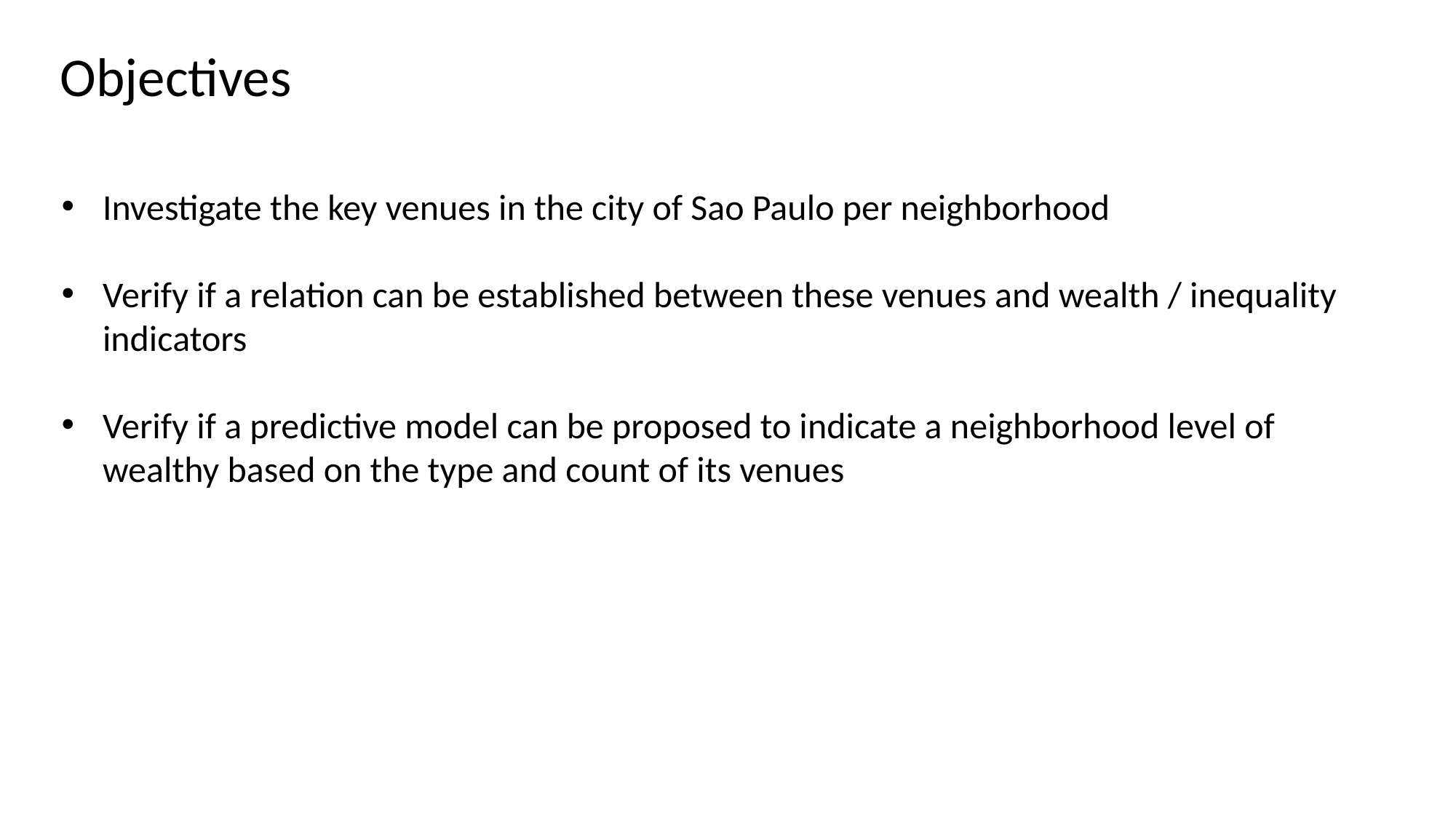

Objectives
Investigate the key venues in the city of Sao Paulo per neighborhood

Verify if a relation can be established between these venues and wealth / inequality indicators

Verify if a predictive model can be proposed to indicate a neighborhood level of wealthy based on the type and count of its venues